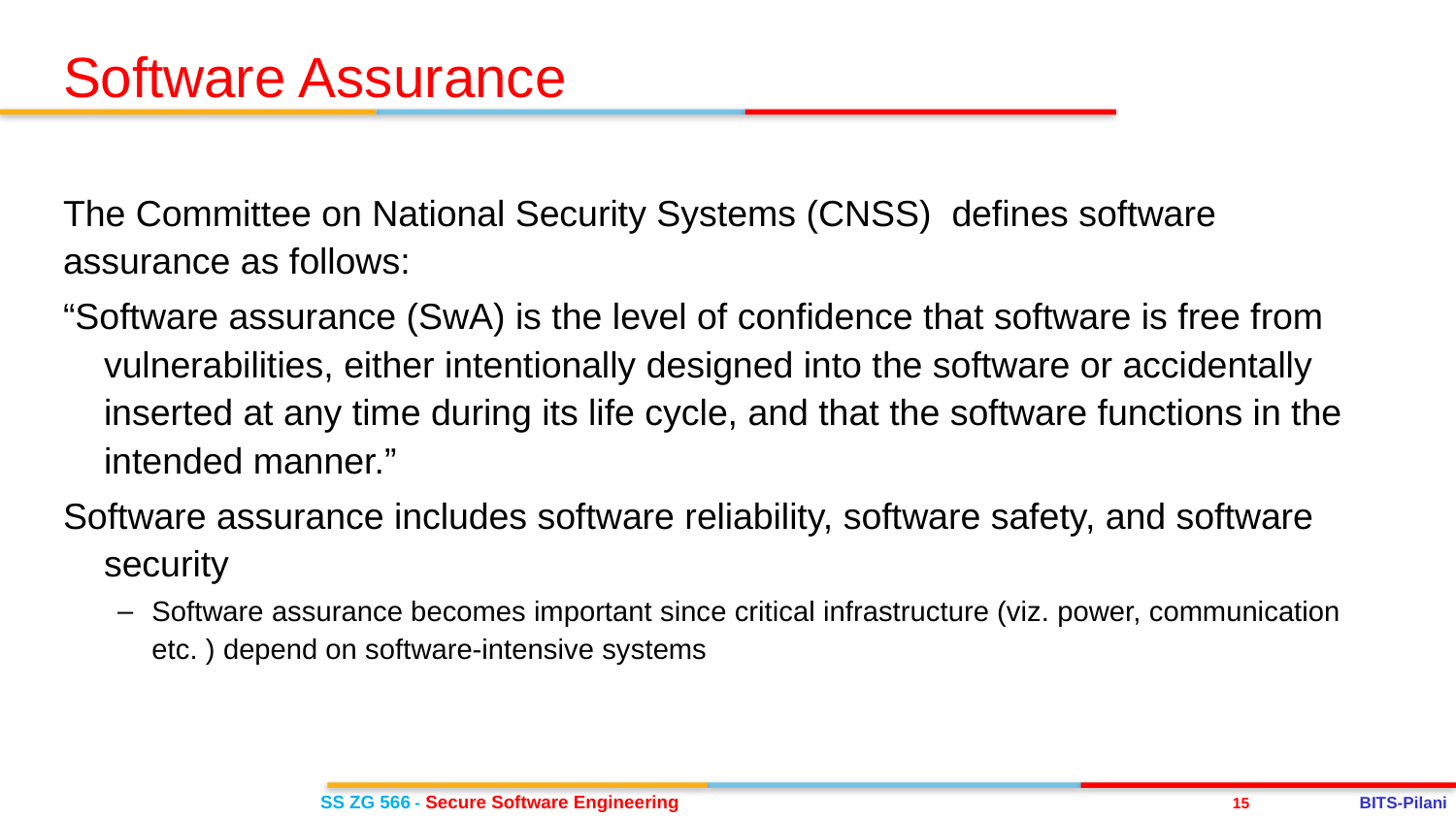

Software Assurance
The Committee on National Security Systems (CNSS)  defines software assurance as follows:
“Software assurance (SwA) is the level of confidence that software is free from vulnerabilities, either intentionally designed into the software or accidentally inserted at any time during its life cycle, and that the software functions in the intended manner.”
Software assurance includes software reliability, software safety, and software security
Software assurance becomes important since critical infrastructure (viz. power, communication etc. ) depend on software-intensive systems